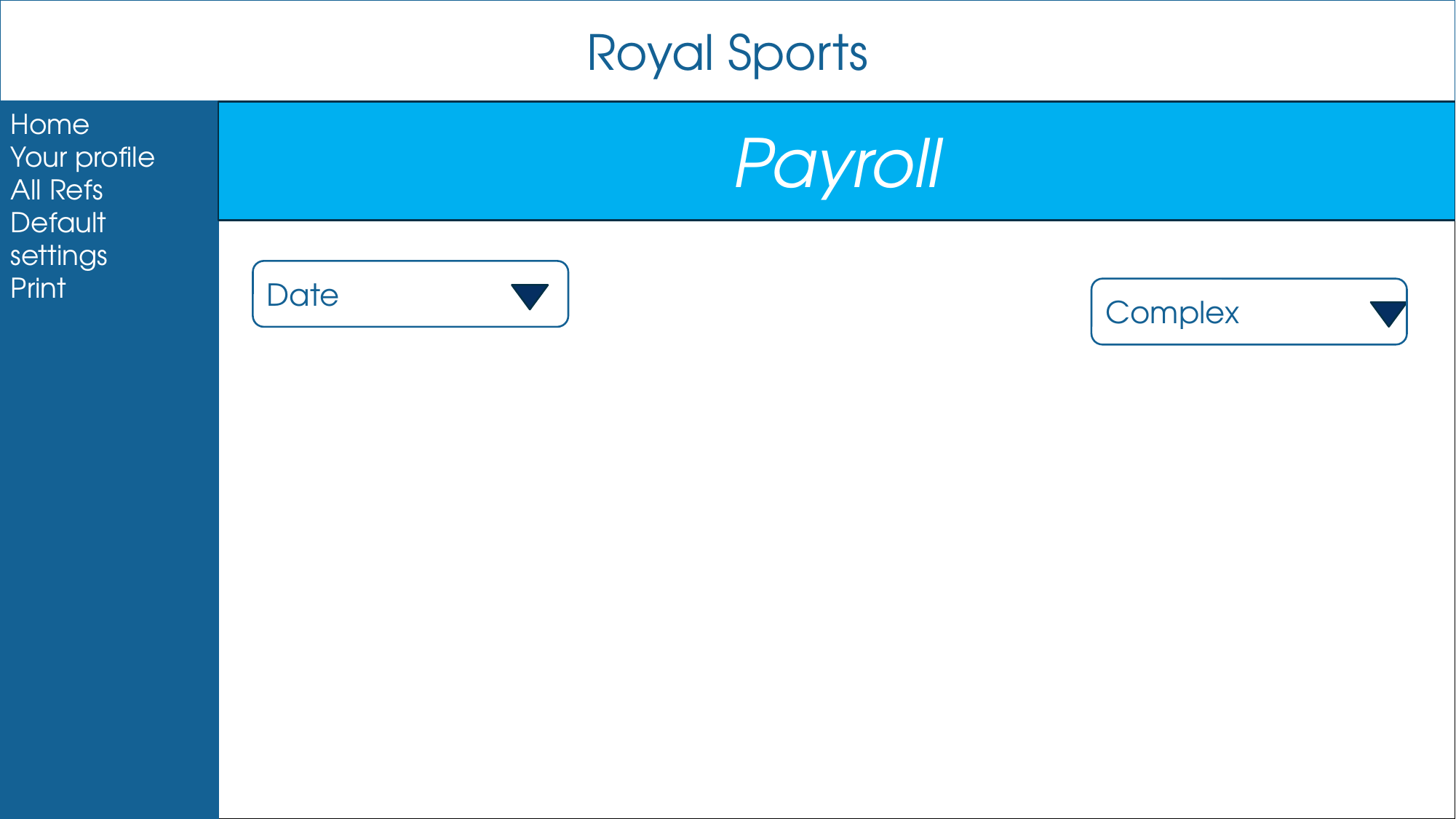

Royal Sports

Home
Your profile
All Refs
Default settings
Print

Payroll

Date
Complex

EDIT